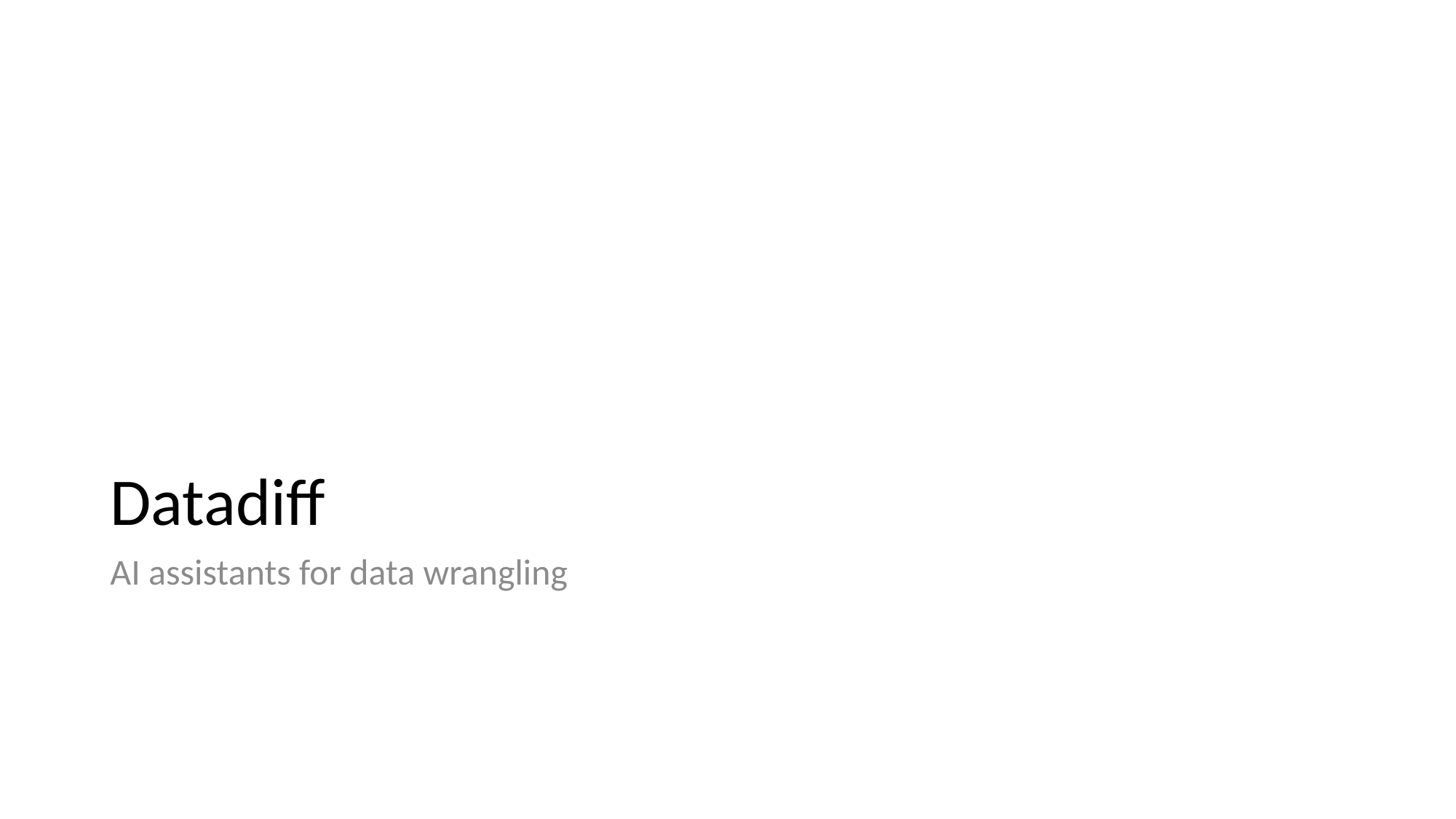

# Datadiff
AI assistants for data wrangling